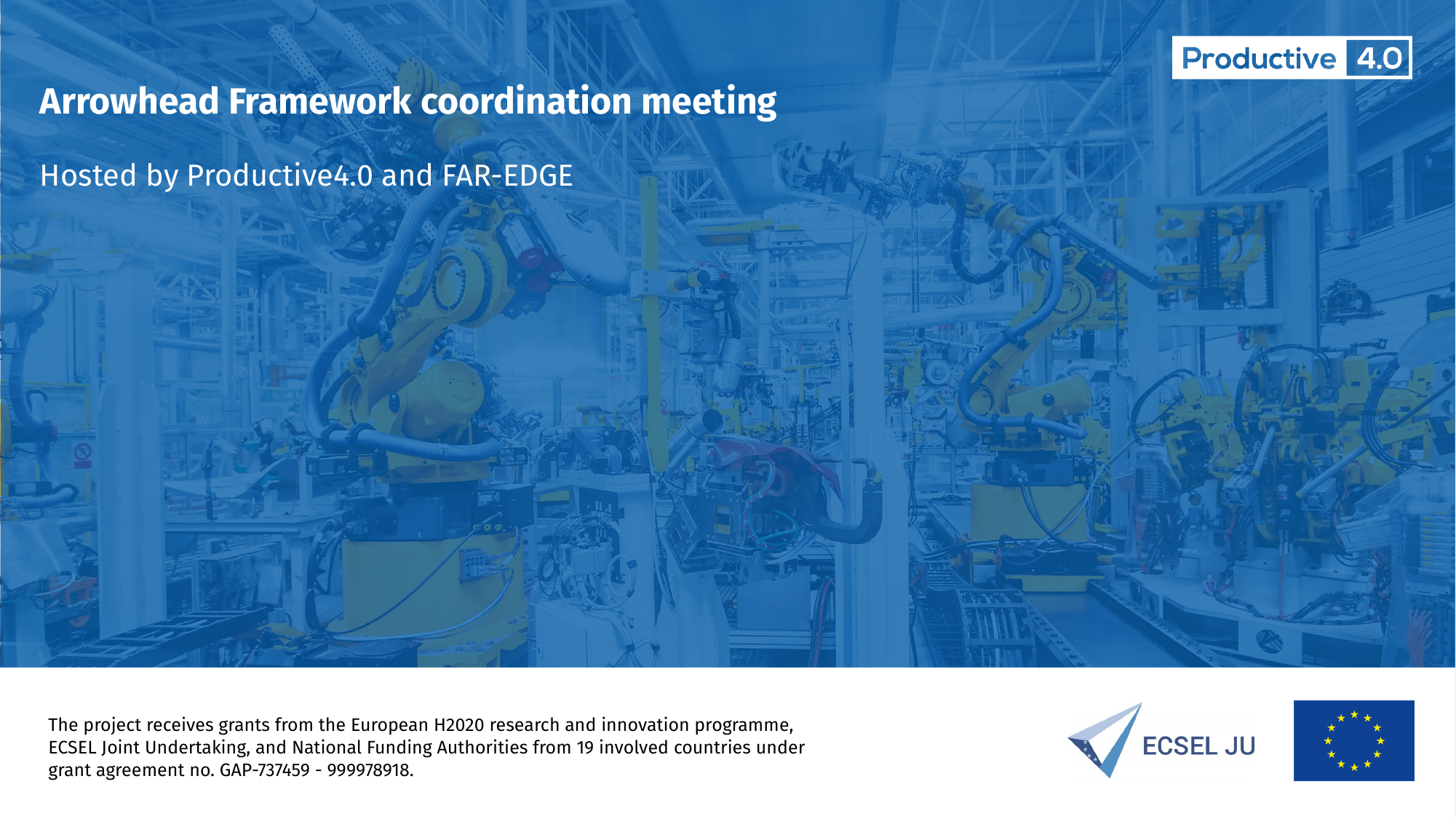

# Arrowhead Framework coordination meeting
Hosted by Productive4.0 and FAR-EDGE